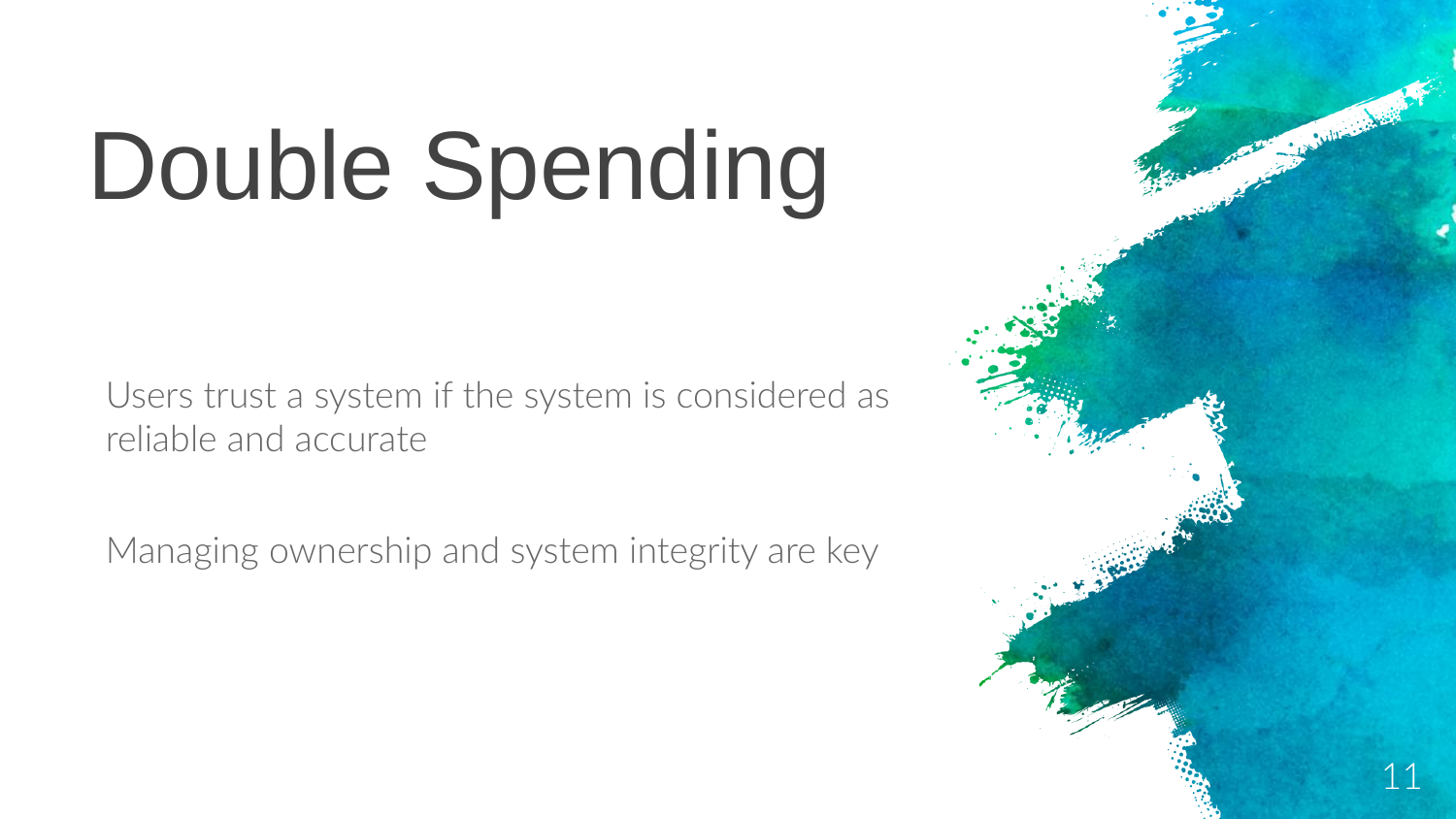

# Double Spending
Users trust a system if the system is considered as reliable and accurate

Managing ownership and system integrity are key

11